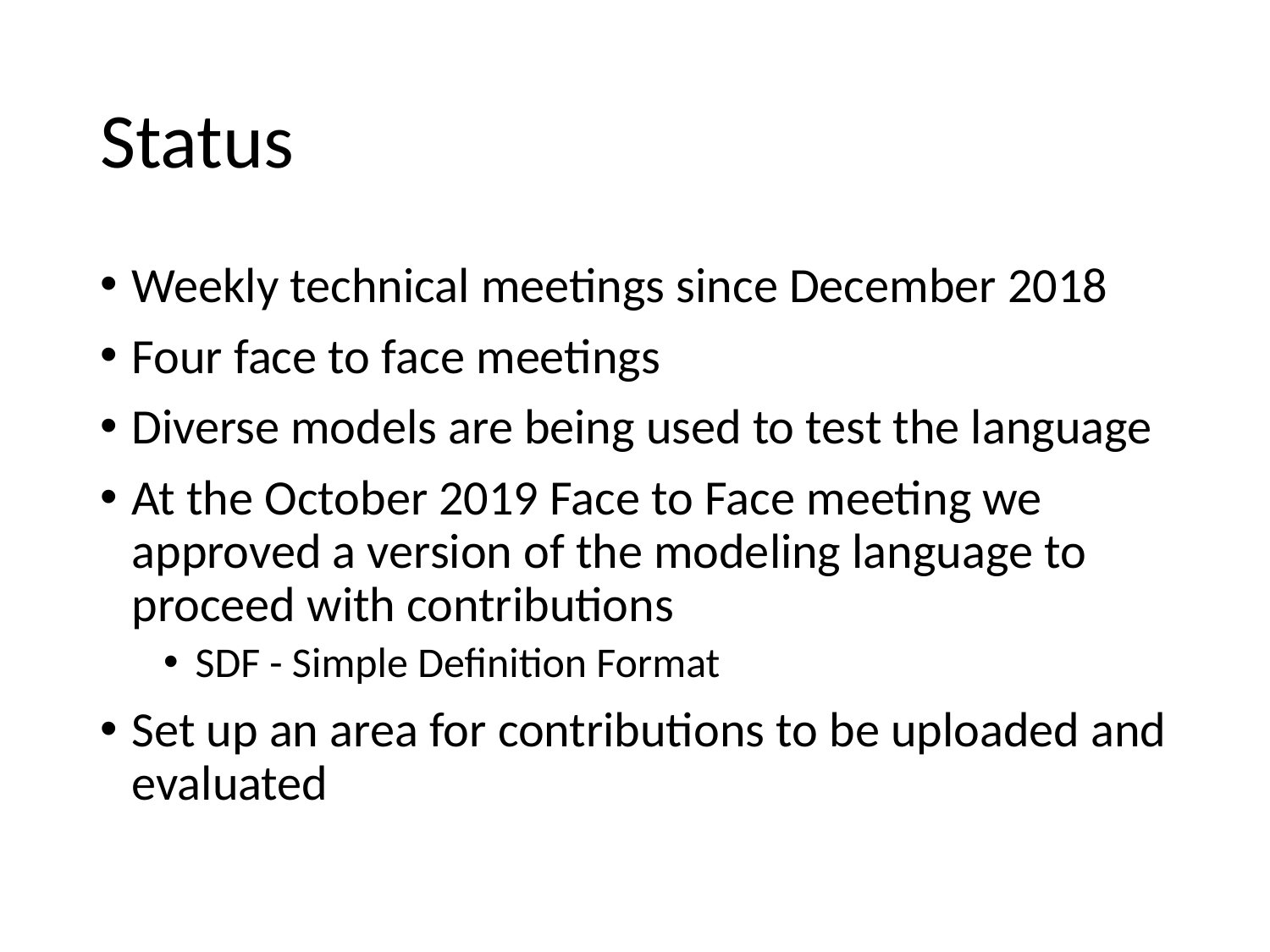

# Status
Weekly technical meetings since December 2018
Four face to face meetings
Diverse models are being used to test the language
At the October 2019 Face to Face meeting we approved a version of the modeling language to proceed with contributions
SDF - Simple Definition Format
Set up an area for contributions to be uploaded and evaluated